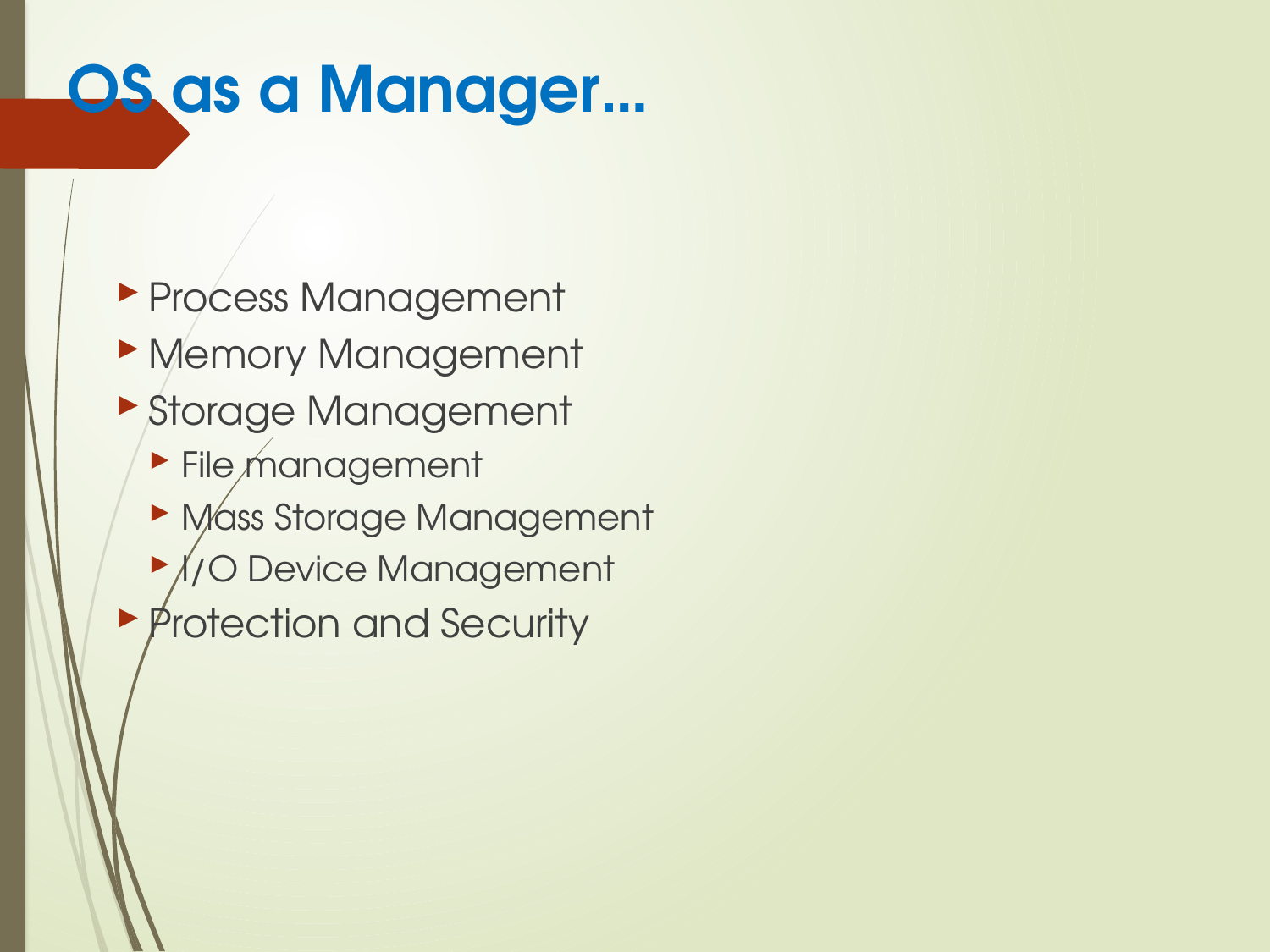

# OS as a Manager…
Process Management
Memory Management
Storage Management
File management
Mass Storage Management
I/O Device Management
Protection and Security